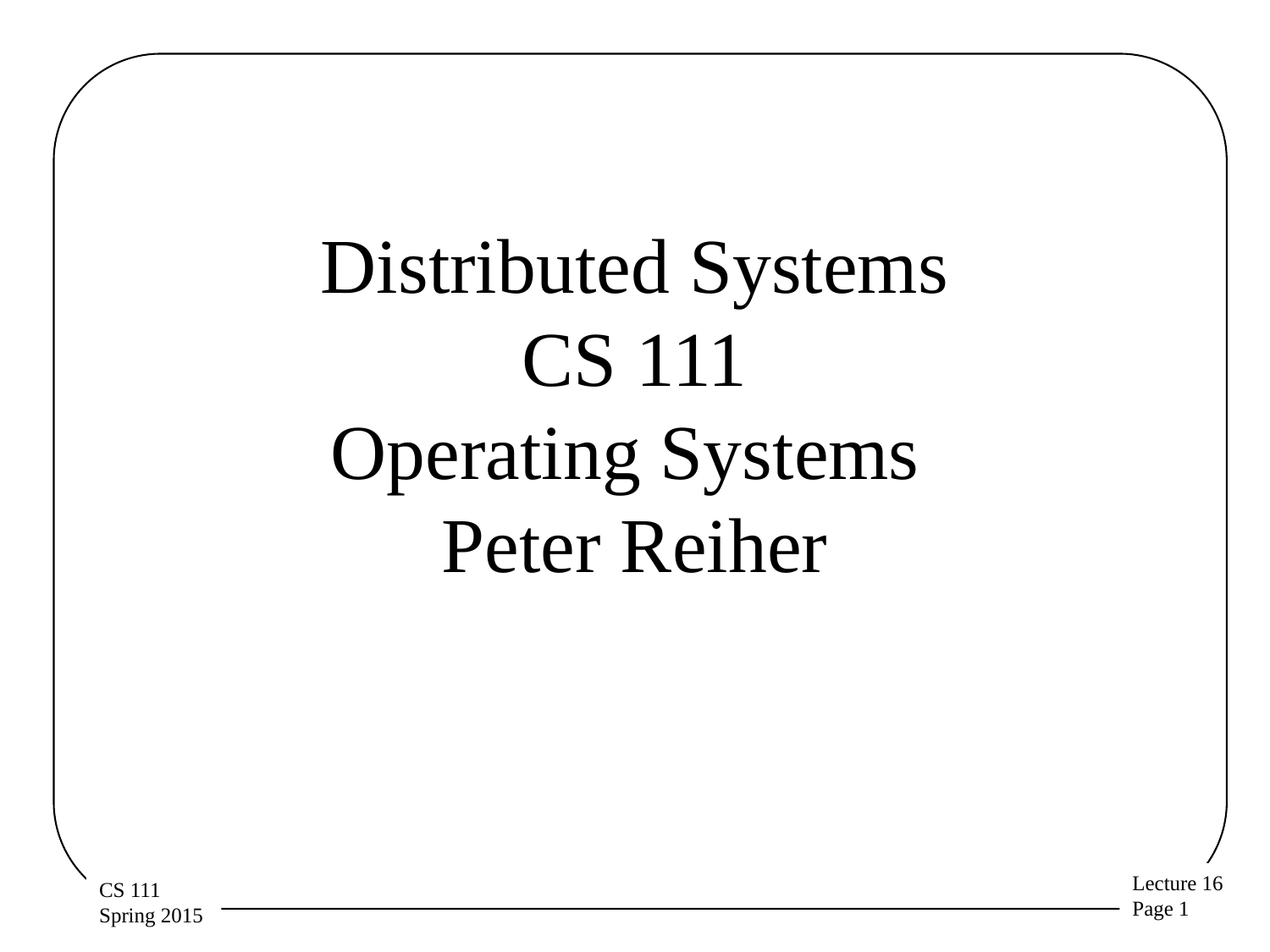

# Distributed Systems CS 111 Operating Systems Peter Reiher